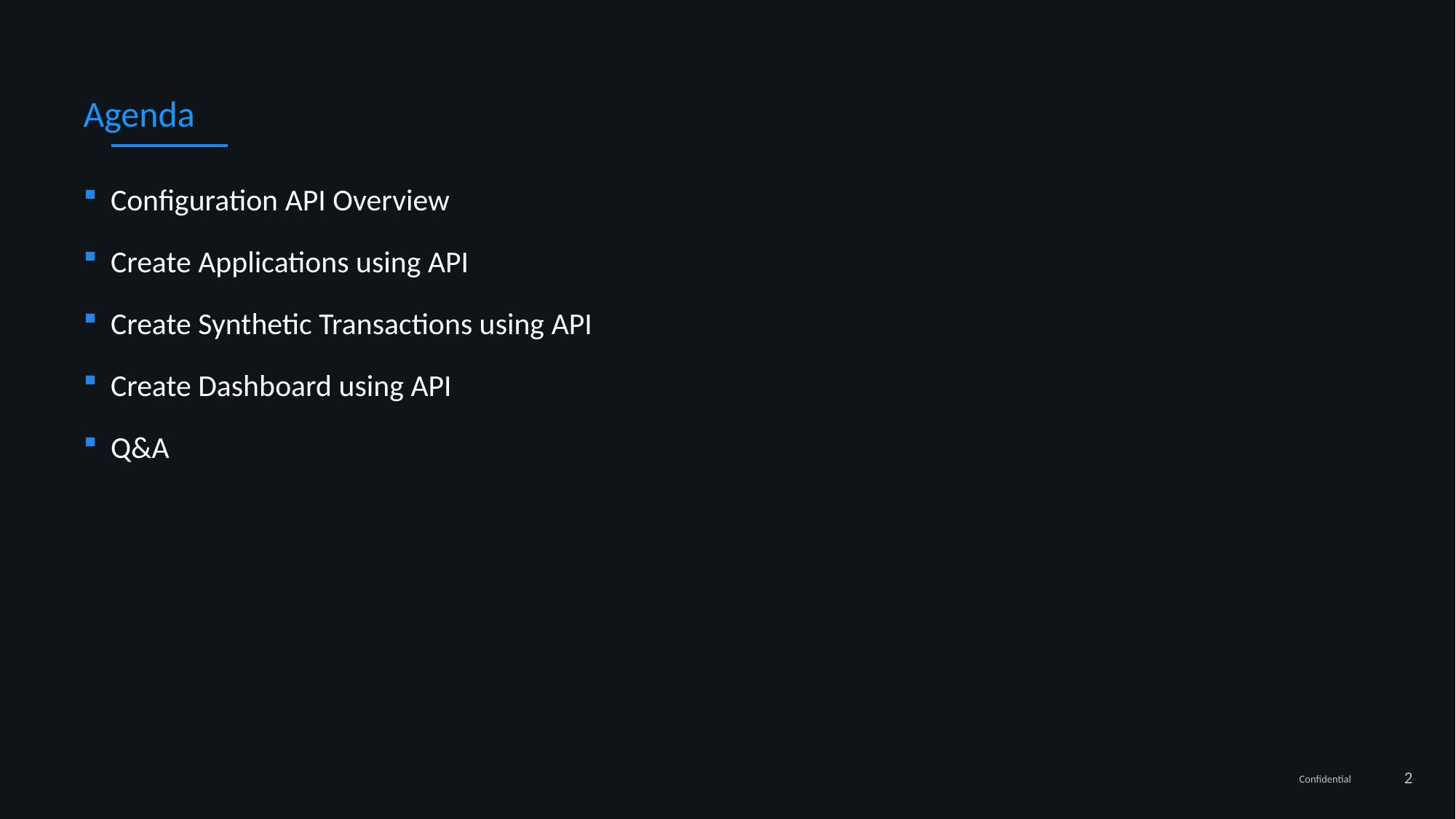

# Agenda
Configuration API Overview
Create Applications using API
Create Synthetic Transactions using API
Create Dashboard using API
Q&A